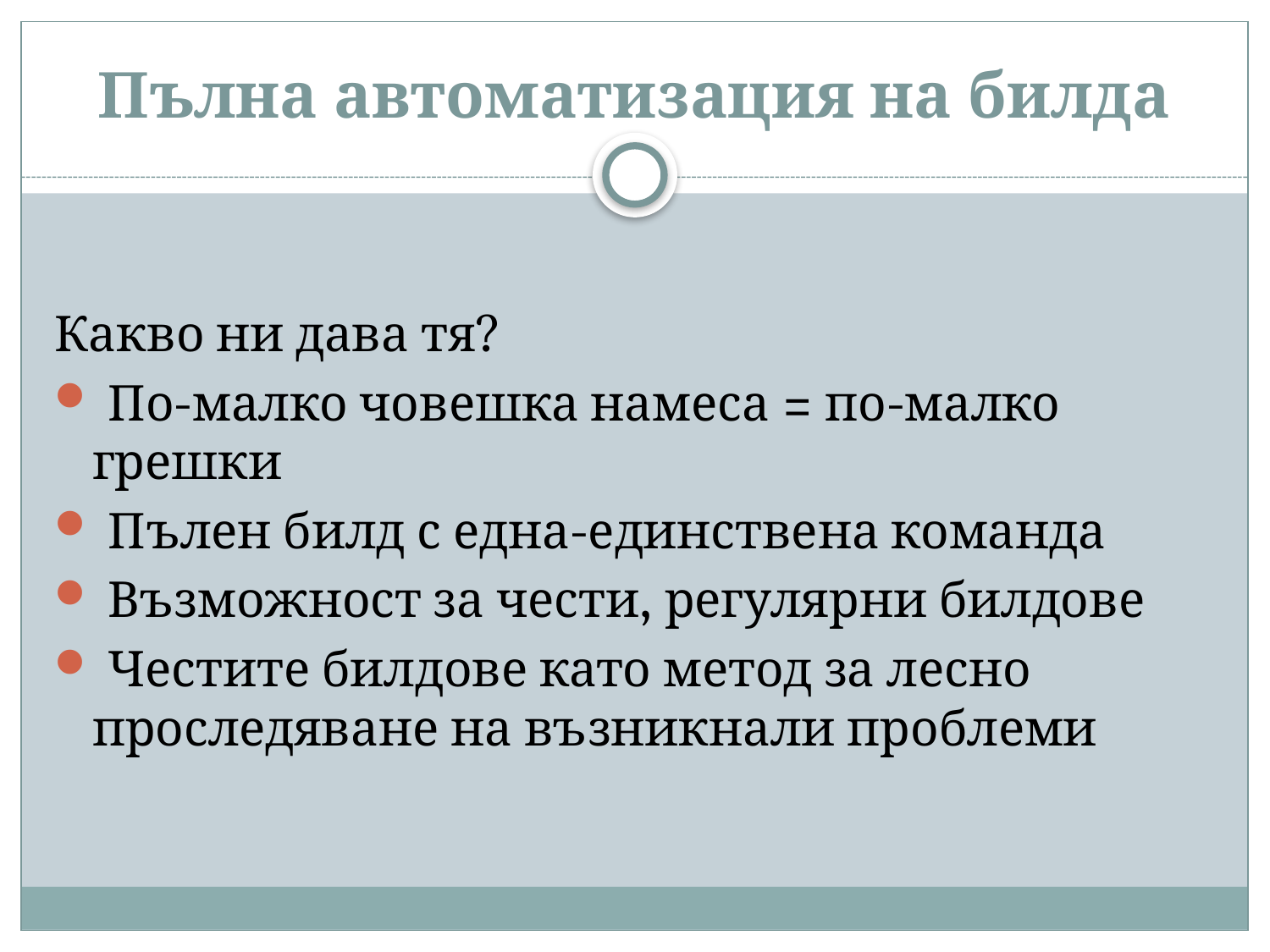

# Пълна автоматизация на билда
Какво ни дава тя?
 По-малко човешка намеса = по-малко грешки
 Пълен билд с една-единствена команда
 Възможност за чести, регулярни билдове
 Честите билдове като метод за лесно проследяване на възникнали проблеми